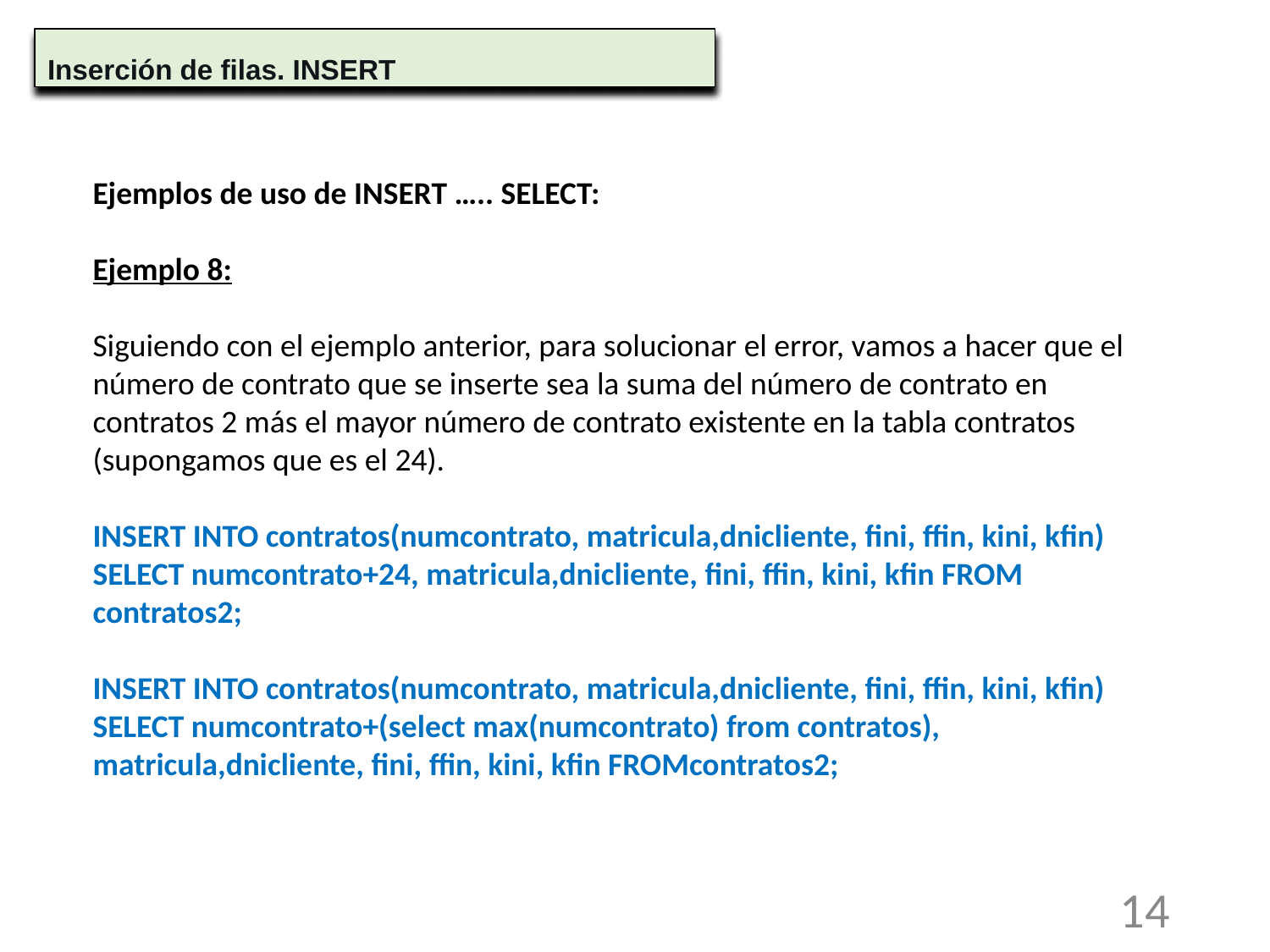

Inserción de filas. INSERT
Ejemplos de uso de INSERT ….. SELECT:

Ejemplo 8:

Siguiendo con el ejemplo anterior, para solucionar el error, vamos a hacer que el número de contrato que se inserte sea la suma del número de contrato en contratos 2 más el mayor número de contrato existente en la tabla contratos (supongamos que es el 24).

INSERT INTO contratos(numcontrato, matricula,dnicliente, fini, ffin, kini, kfin) SELECT numcontrato+24, matricula,dnicliente, fini, ffin, kini, kfin FROM contratos2;

INSERT INTO contratos(numcontrato, matricula,dnicliente, fini, ffin, kini, kfin) SELECT numcontrato+(select max(numcontrato) from contratos), matricula,dnicliente, fini, ffin, kini, kfin FROMcontratos2;

14